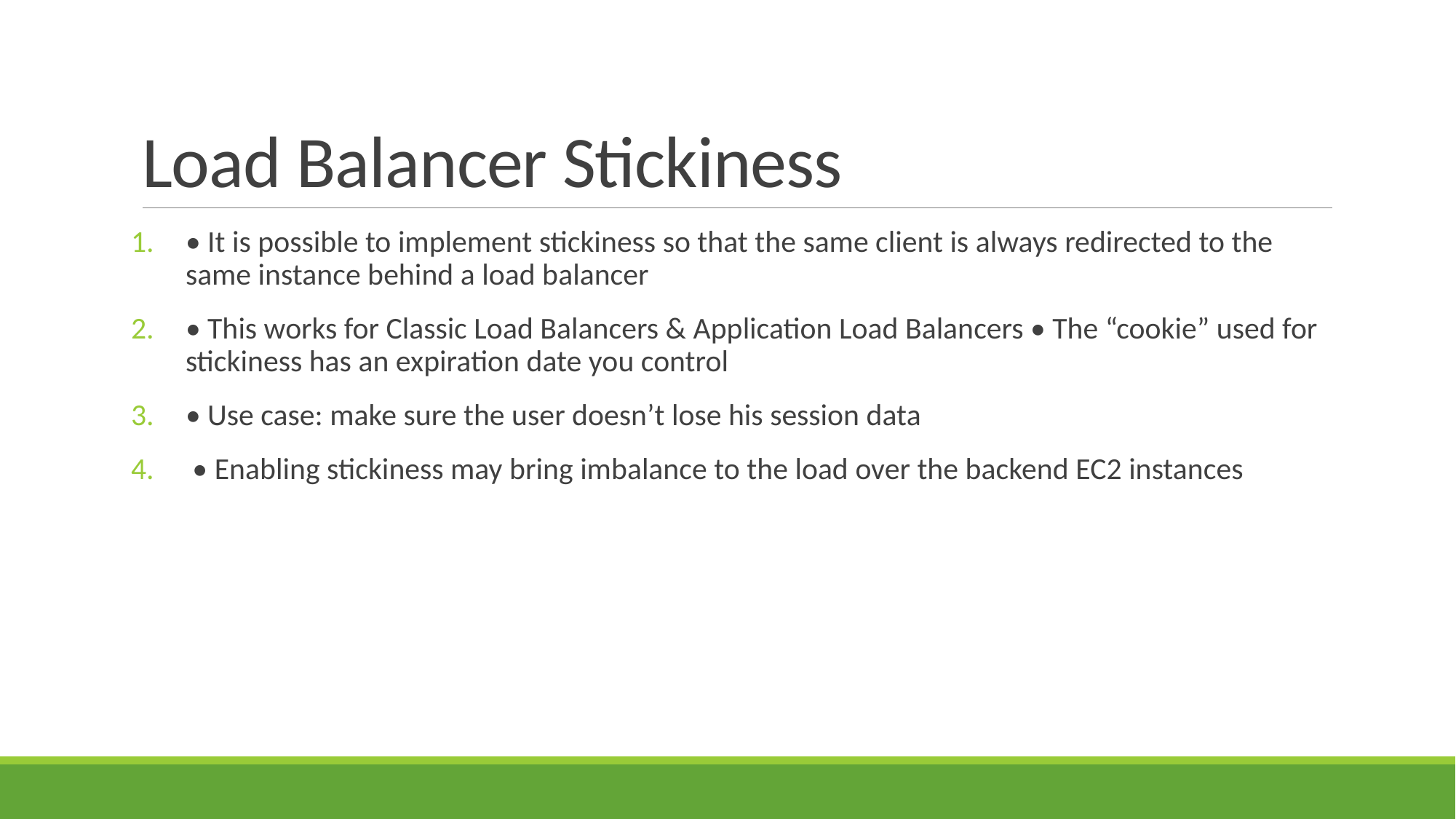

# Load Balancer Stickiness
• It is possible to implement stickiness so that the same client is always redirected to the same instance behind a load balancer
• This works for Classic Load Balancers & Application Load Balancers • The “cookie” used for stickiness has an expiration date you control
• Use case: make sure the user doesn’t lose his session data
 • Enabling stickiness may bring imbalance to the load over the backend EC2 instances